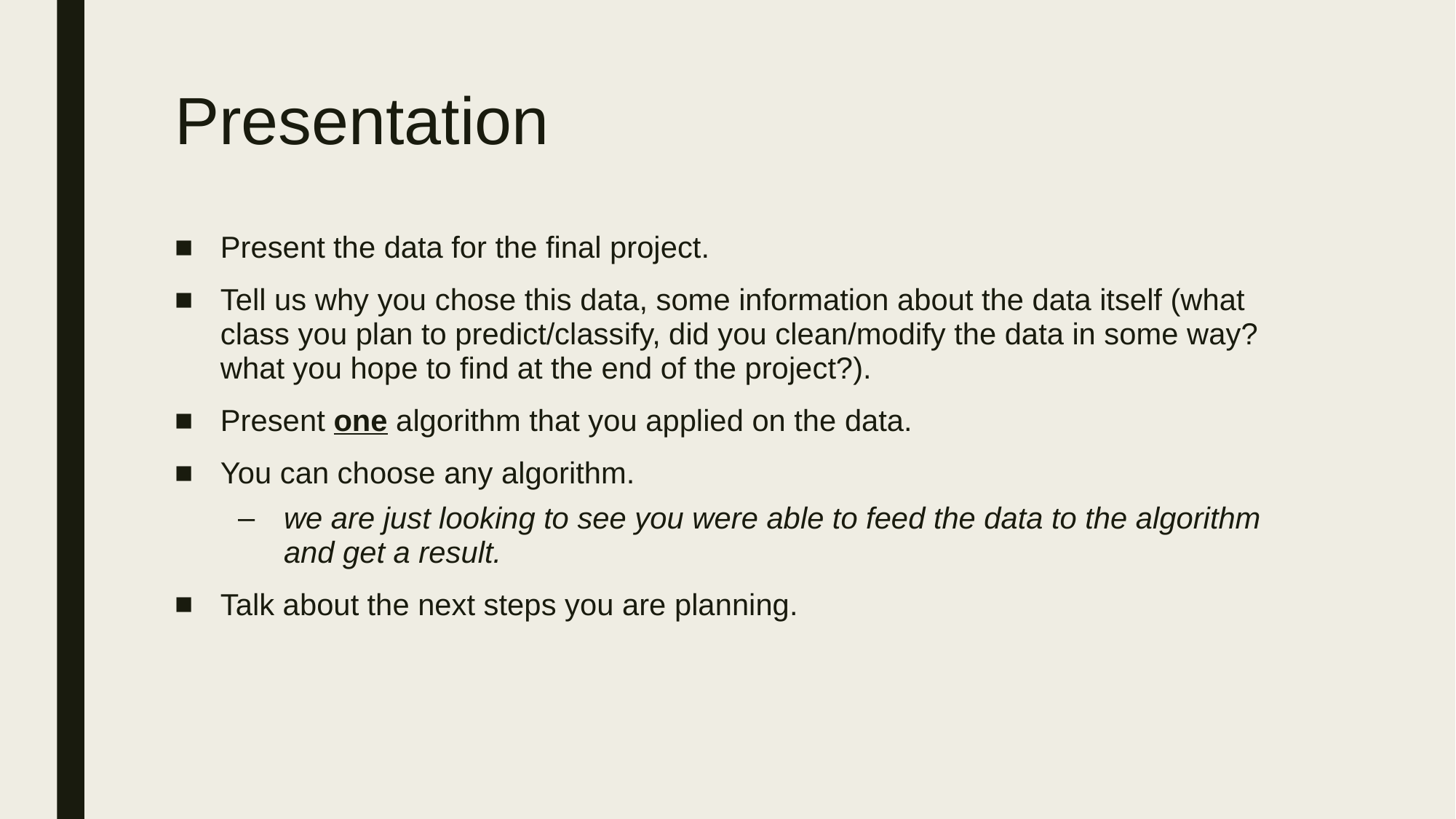

# Presentation
Present the data for the final project.
Tell us why you chose this data, some information about the data itself (what class you plan to predict/classify, did you clean/modify the data in some way? what you hope to find at the end of the project?).
Present one algorithm that you applied on the data.
You can choose any algorithm.
we are just looking to see you were able to feed the data to the algorithm and get a result.
Talk about the next steps you are planning.